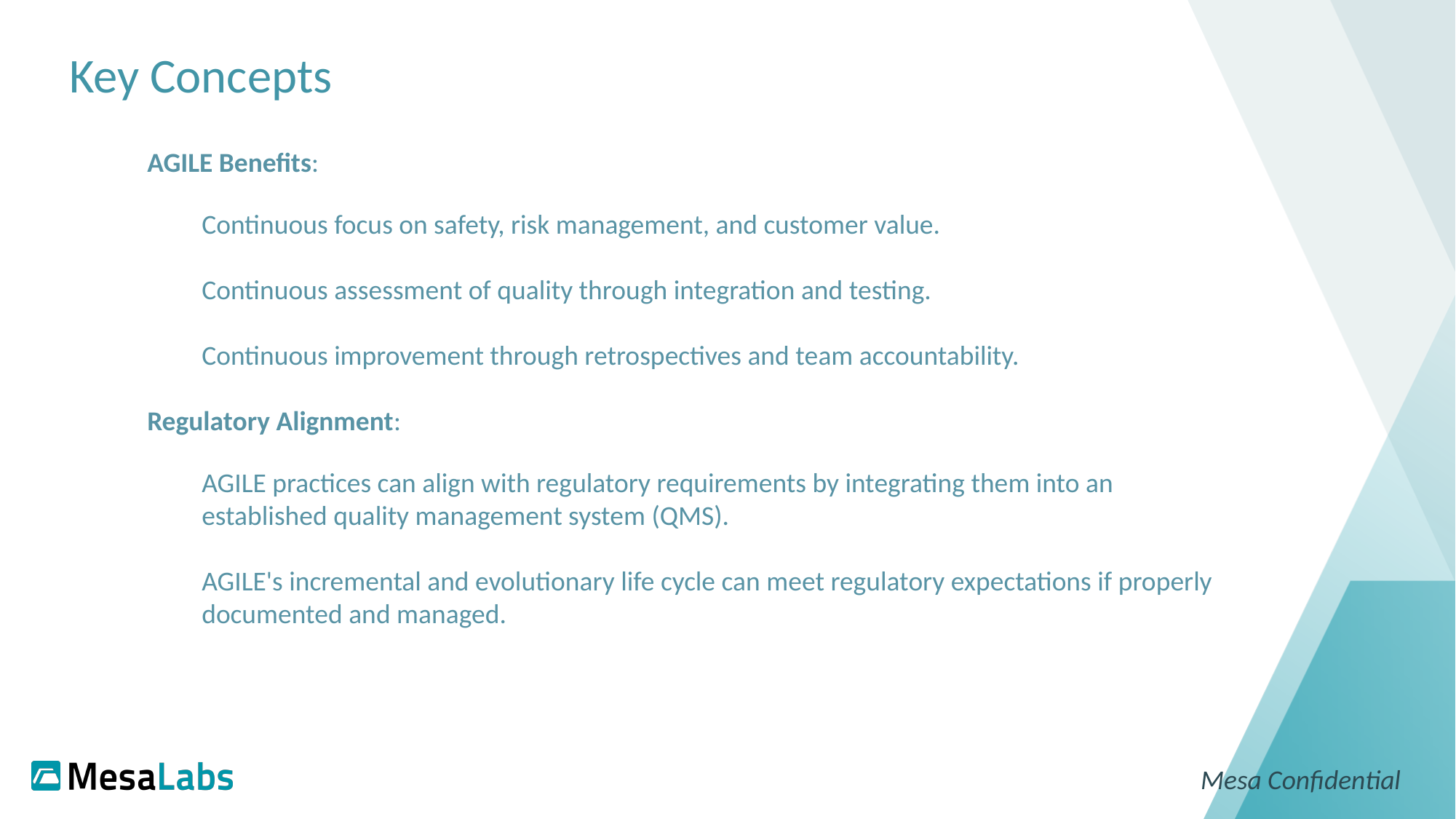

# Key Concepts
AGILE Benefits:

Continuous focus on safety, risk management, and customer value.
​
Continuous assessment of quality through integration and testing.
​
Continuous improvement through retrospectives and team accountability.
​
Regulatory Alignment:

AGILE practices can align with regulatory requirements by integrating them into an established quality management system (QMS).
​
AGILE's incremental and evolutionary life cycle can meet regulatory expectations if properly documented and managed.

Mesa Confidential